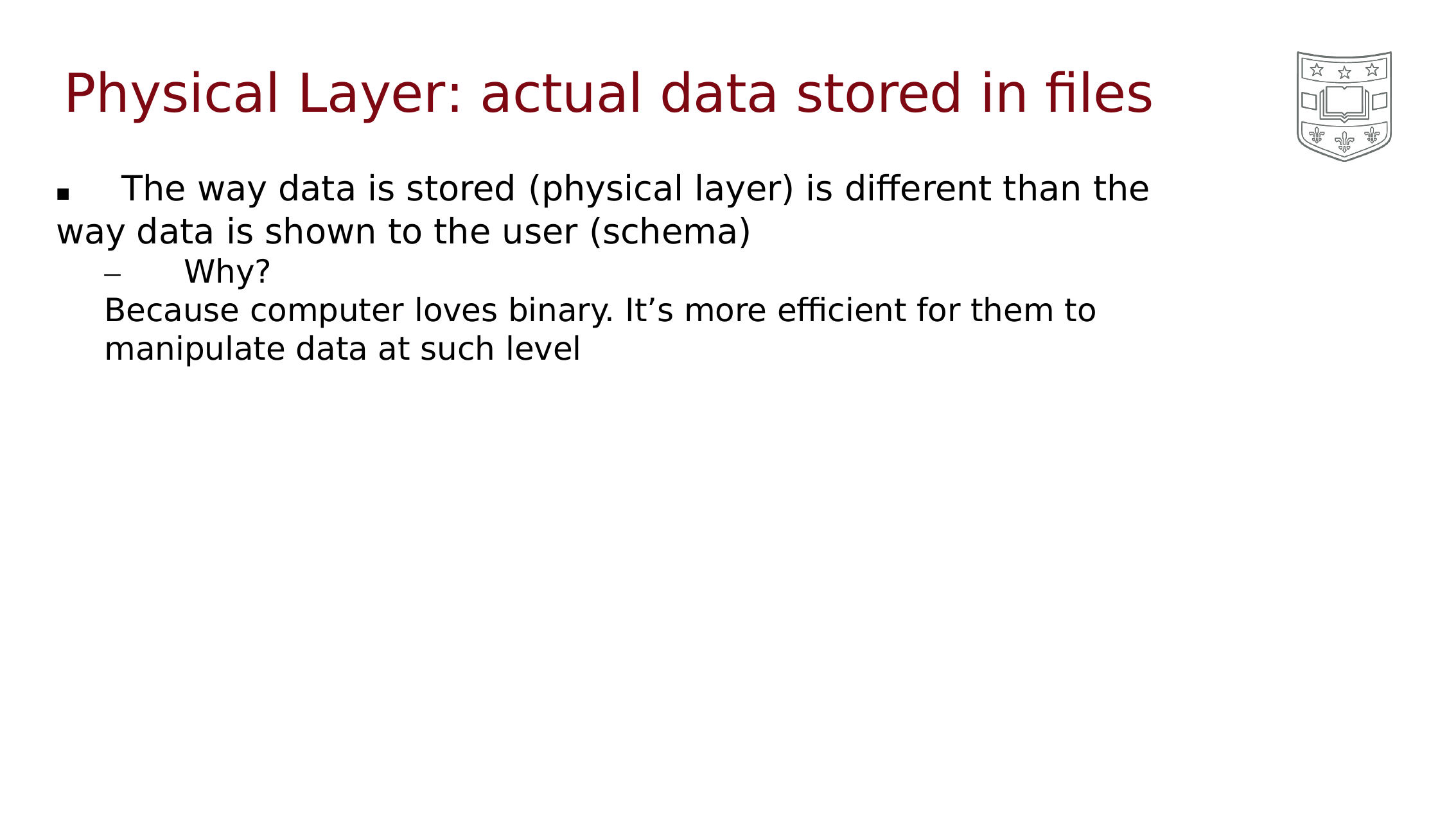

# Physical Layer: actual data stored in files
◼ The way data is stored (physical layer) is different than the
way data is shown to the user (schema)
–	Why?
Because computer loves binary. It’s more efficient for them to manipulate data at such level